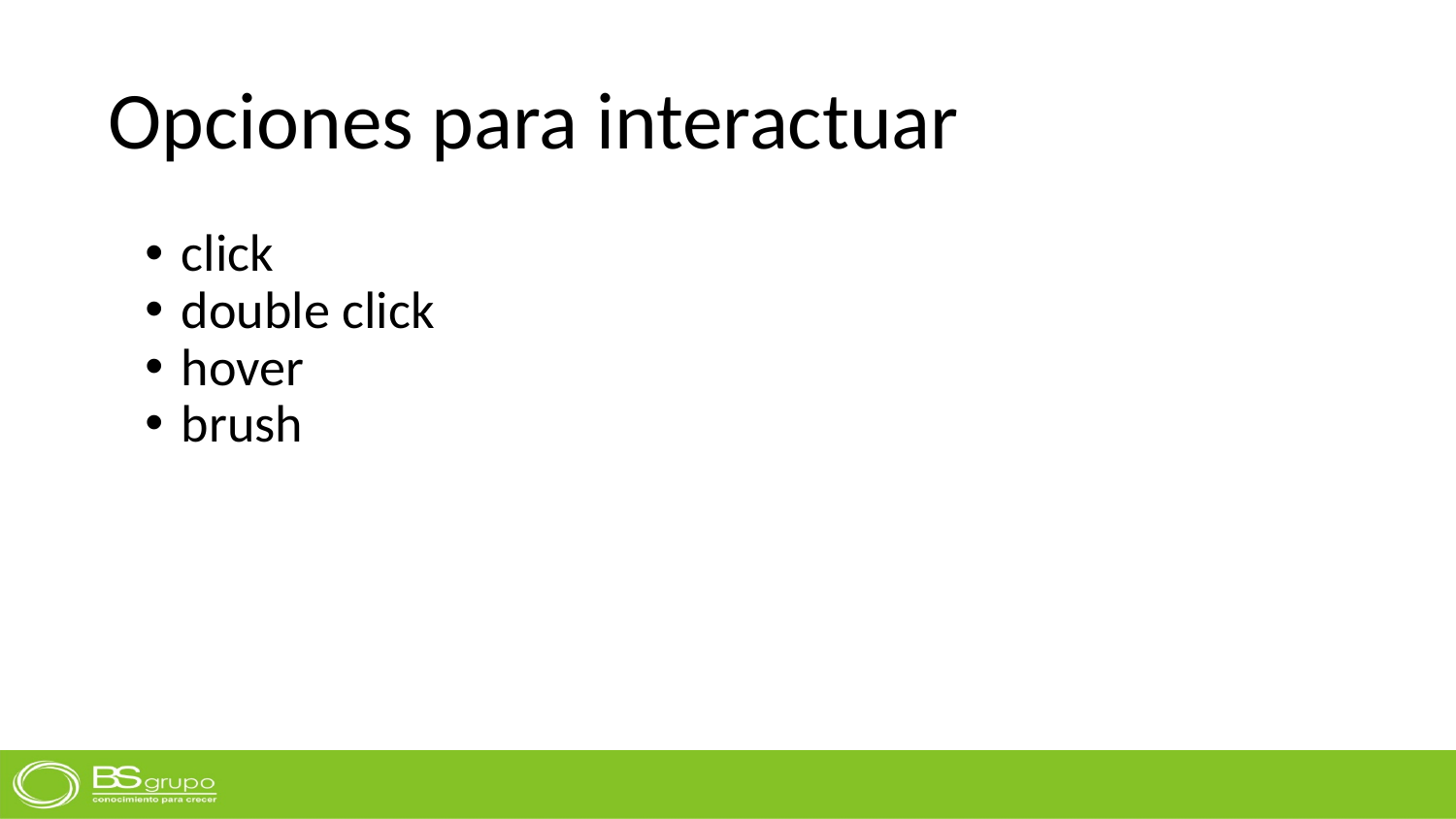

# Opciones para interactuar
click
double click
hover
brush